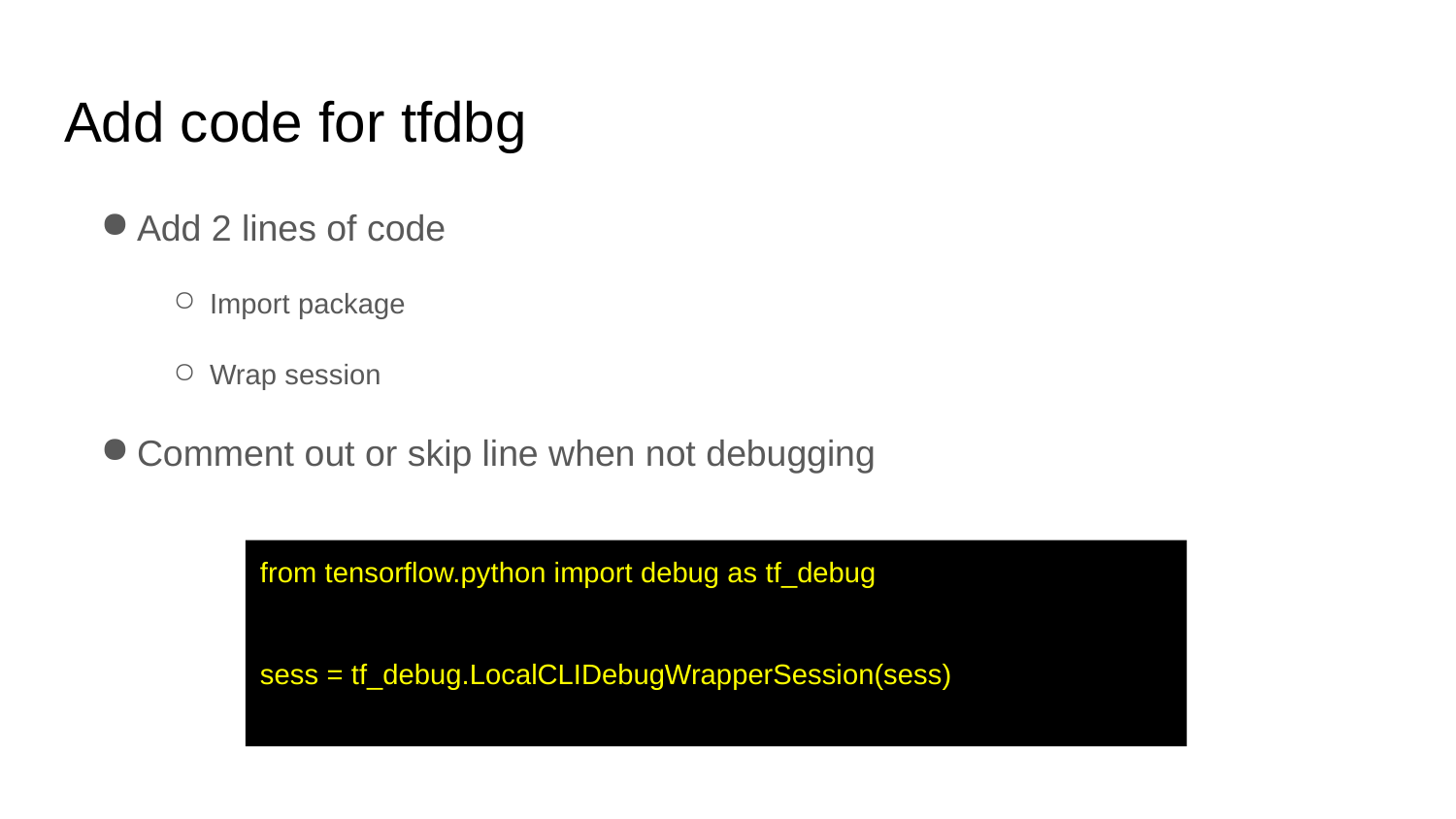

# Add code for tfdbg
Add 2 lines of code
Import package
Wrap session
Comment out or skip line when not debugging
from tensorflow.python import debug as tf_debug

sess = tf_debug.LocalCLIDebugWrapperSession(sess)